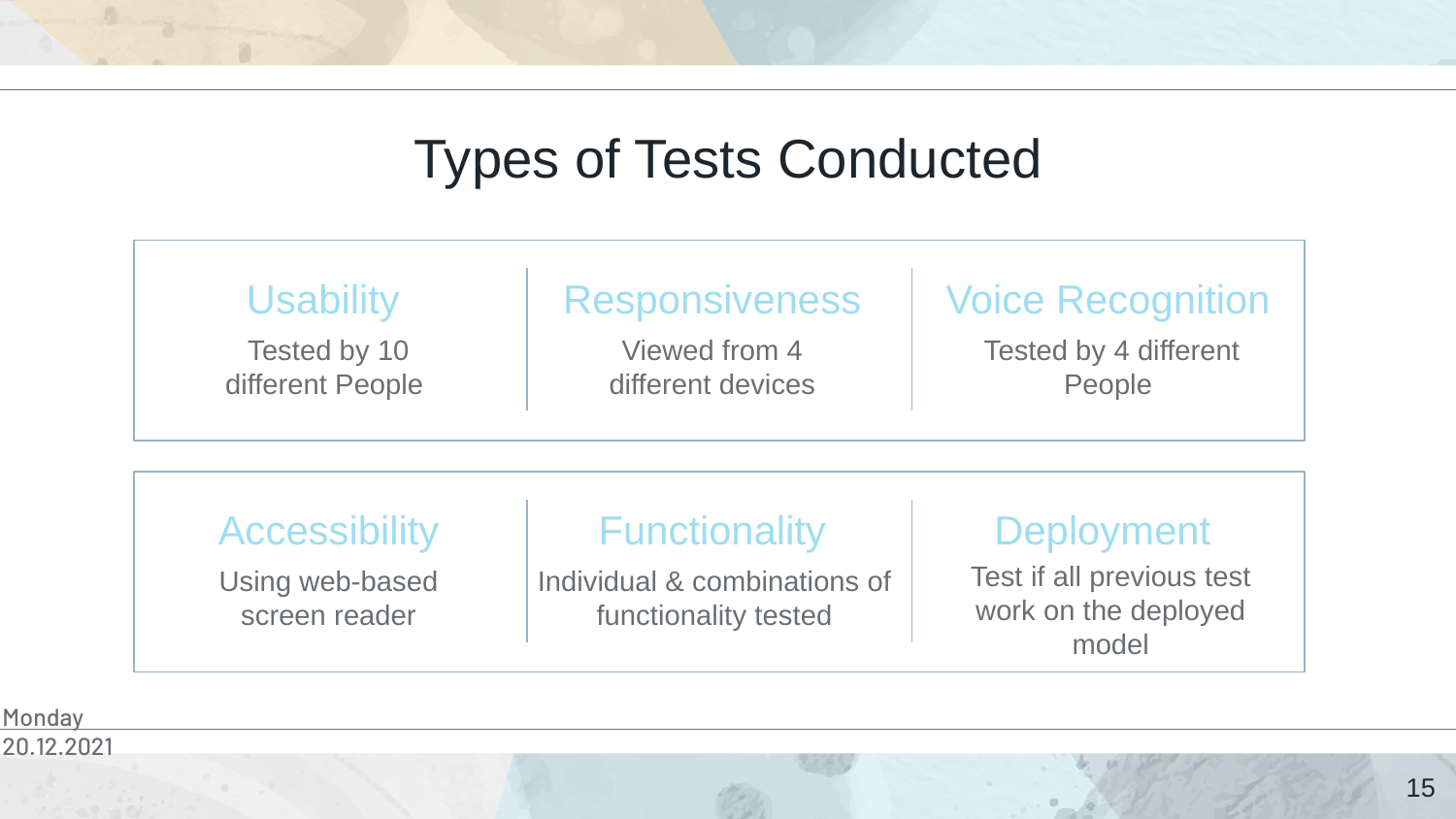

# Types of Tests Conducted

Usability
Responsiveness
Voice Recognition
Viewed from 4 different devices
Tested by 4 different People
Tested by 10 different People

Accessibility
Functionality
Deployment
Individual & combinations of functionality tested
Using web-based screen reader
Test if all previous test work on the deployed model
Monday
20.12.2021
15